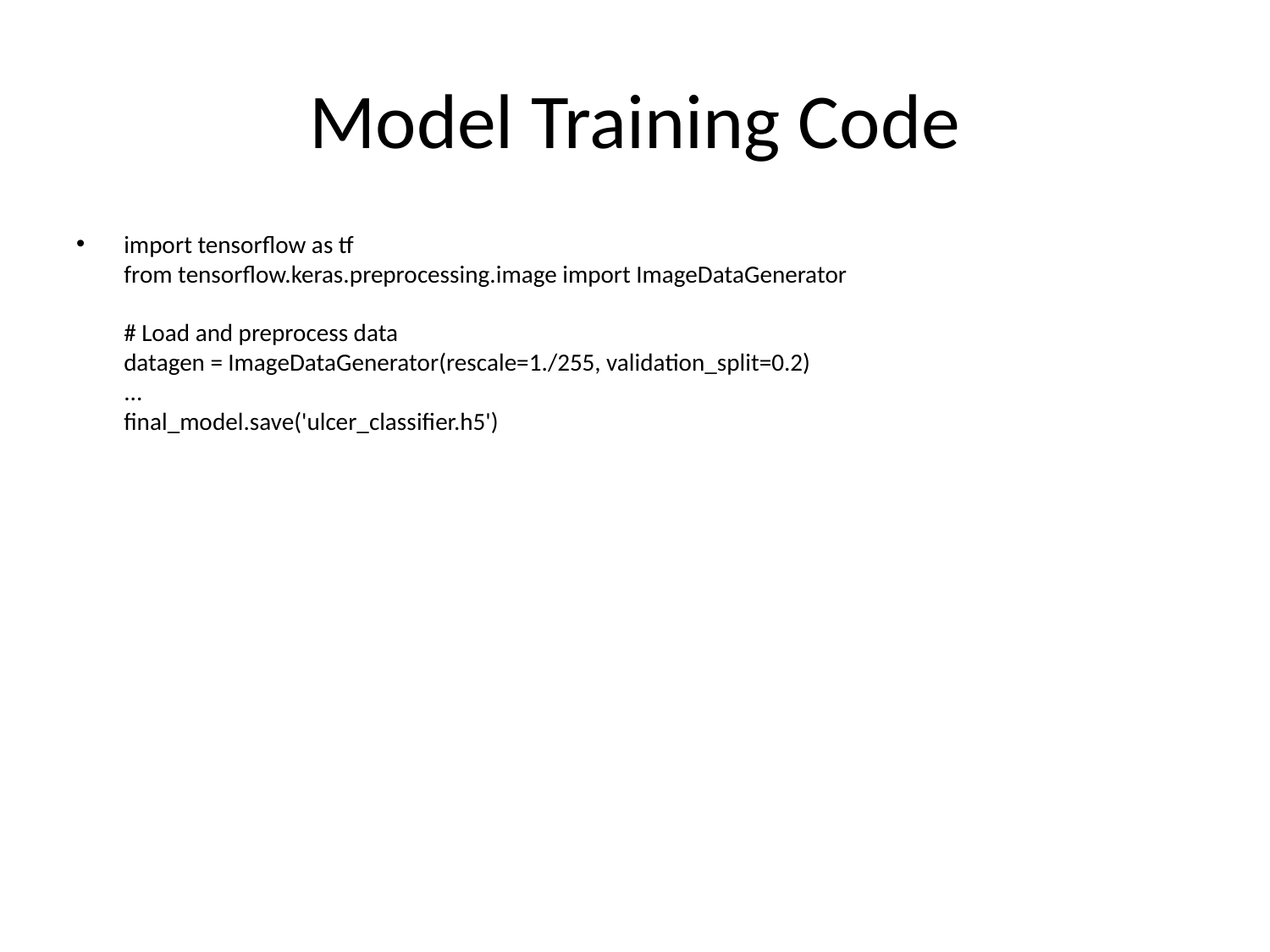

# Model Training Code
import tensorflow as tf
from tensorflow.keras.preprocessing.image import ImageDataGenerator
# Load and preprocess data
datagen = ImageDataGenerator(rescale=1./255, validation_split=0.2)
...
final_model.save('ulcer_classifier.h5')